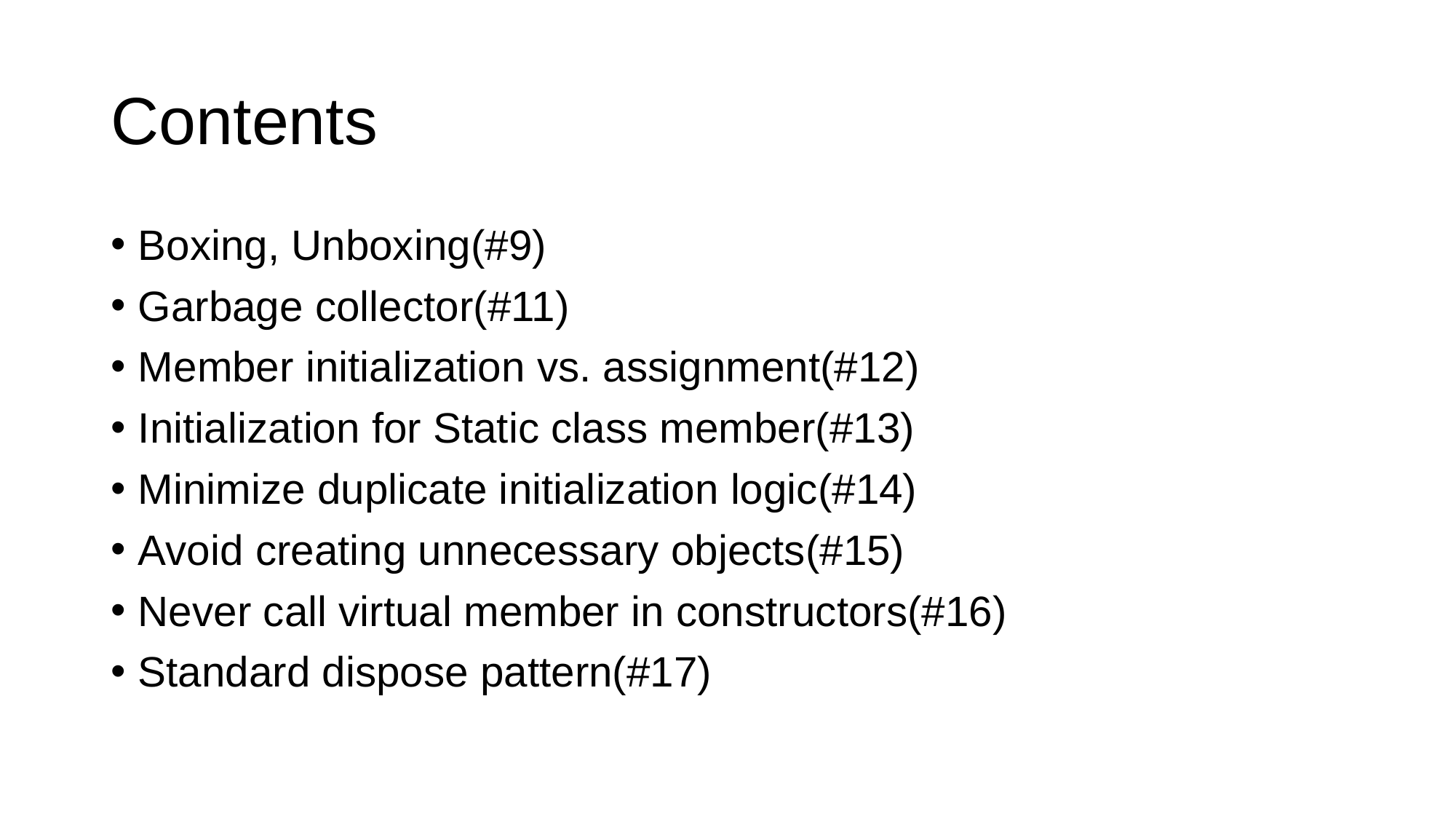

# Contents
Boxing, Unboxing(#9)
Garbage collector(#11)
Member initialization vs. assignment(#12)
Initialization for Static class member(#13)
Minimize duplicate initialization logic(#14)
Avoid creating unnecessary objects(#15)
Never call virtual member in constructors(#16)
Standard dispose pattern(#17)